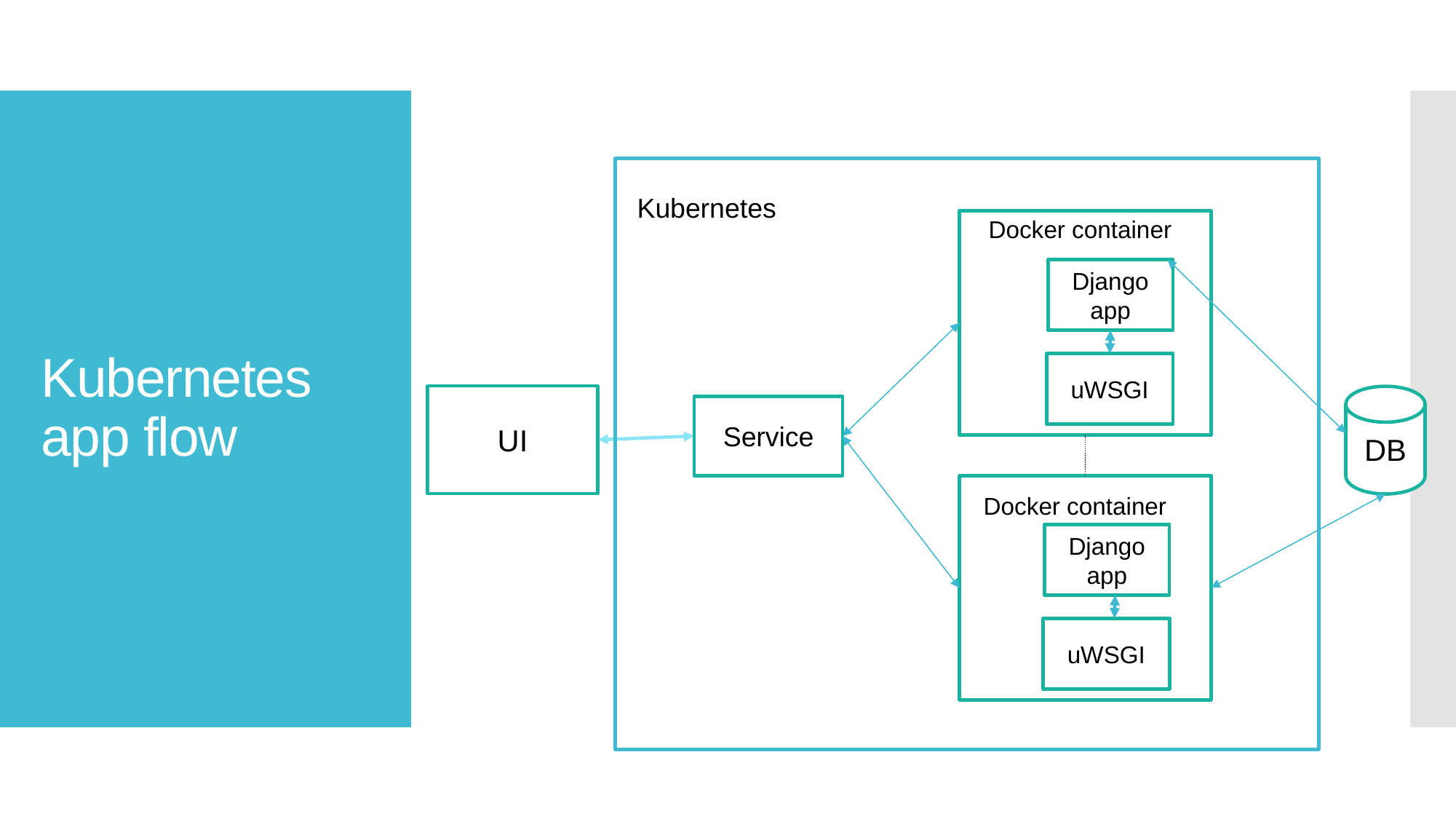

# Kubernetes app flow

Kubernetes
Docker container

Django app
uWSGI
UI
DB
Service

Docker container
Django app
uWSGI